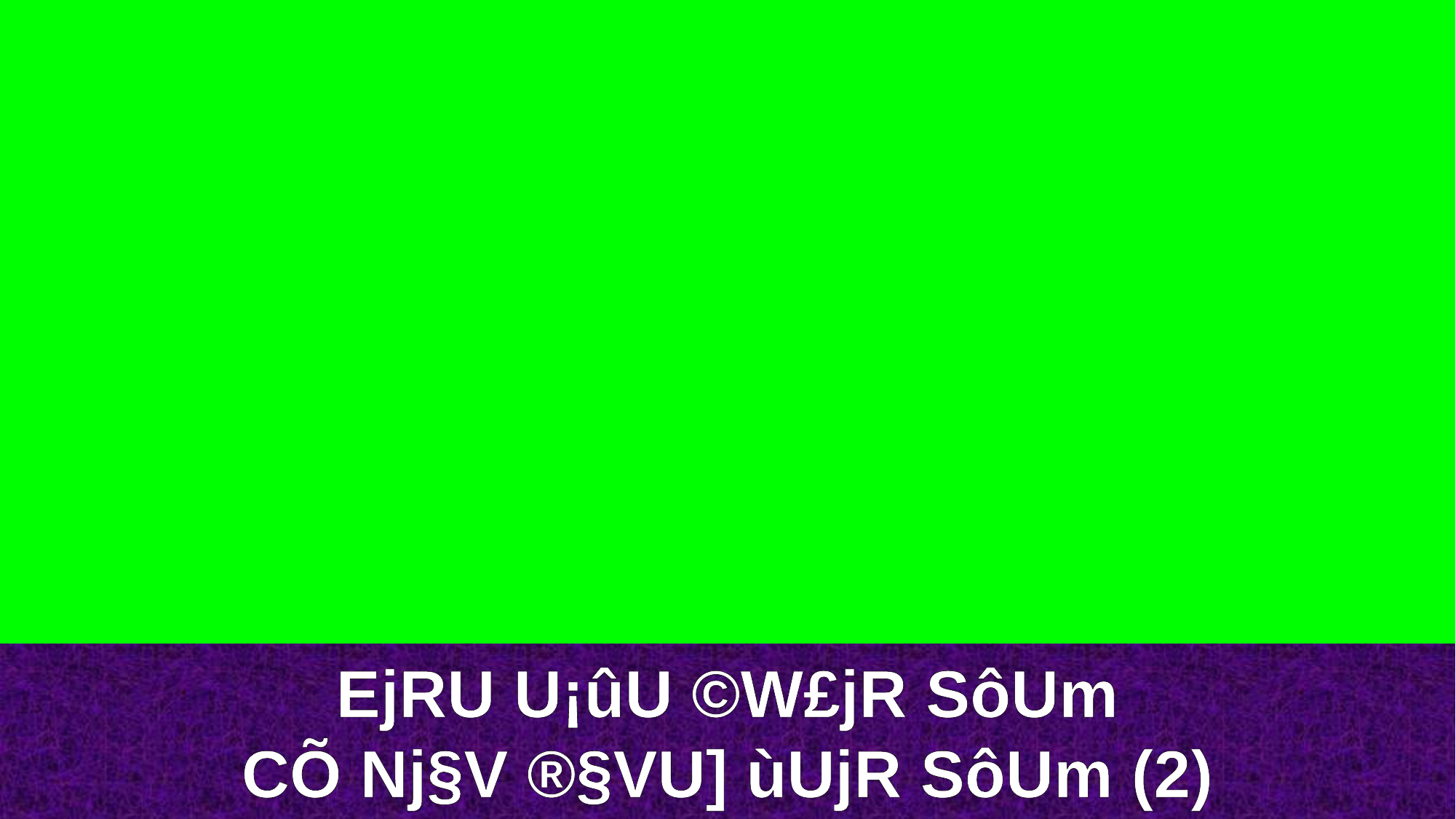

EjRU U¡ûU ©W£jR SôUm
CÕ Nj§V ®§VU] ùUjR SôUm (2)